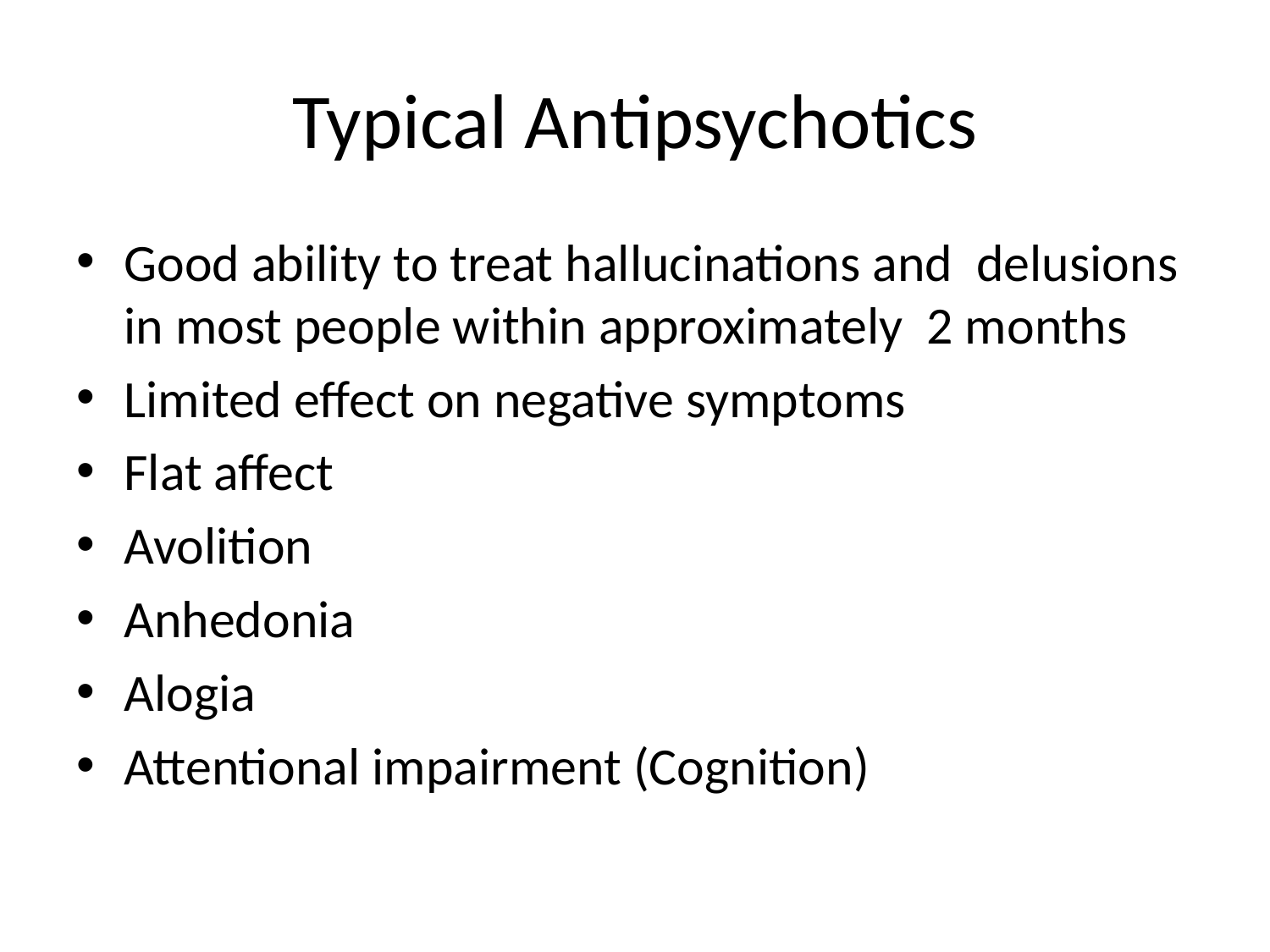

# Typical Antipsychotics
Good ability to treat hallucinations and  delusions in most people within approximately  2 months
Limited effect on negative symptoms
Flat affect
Avolition
Anhedonia
Alogia
Attentional impairment (Cognition)